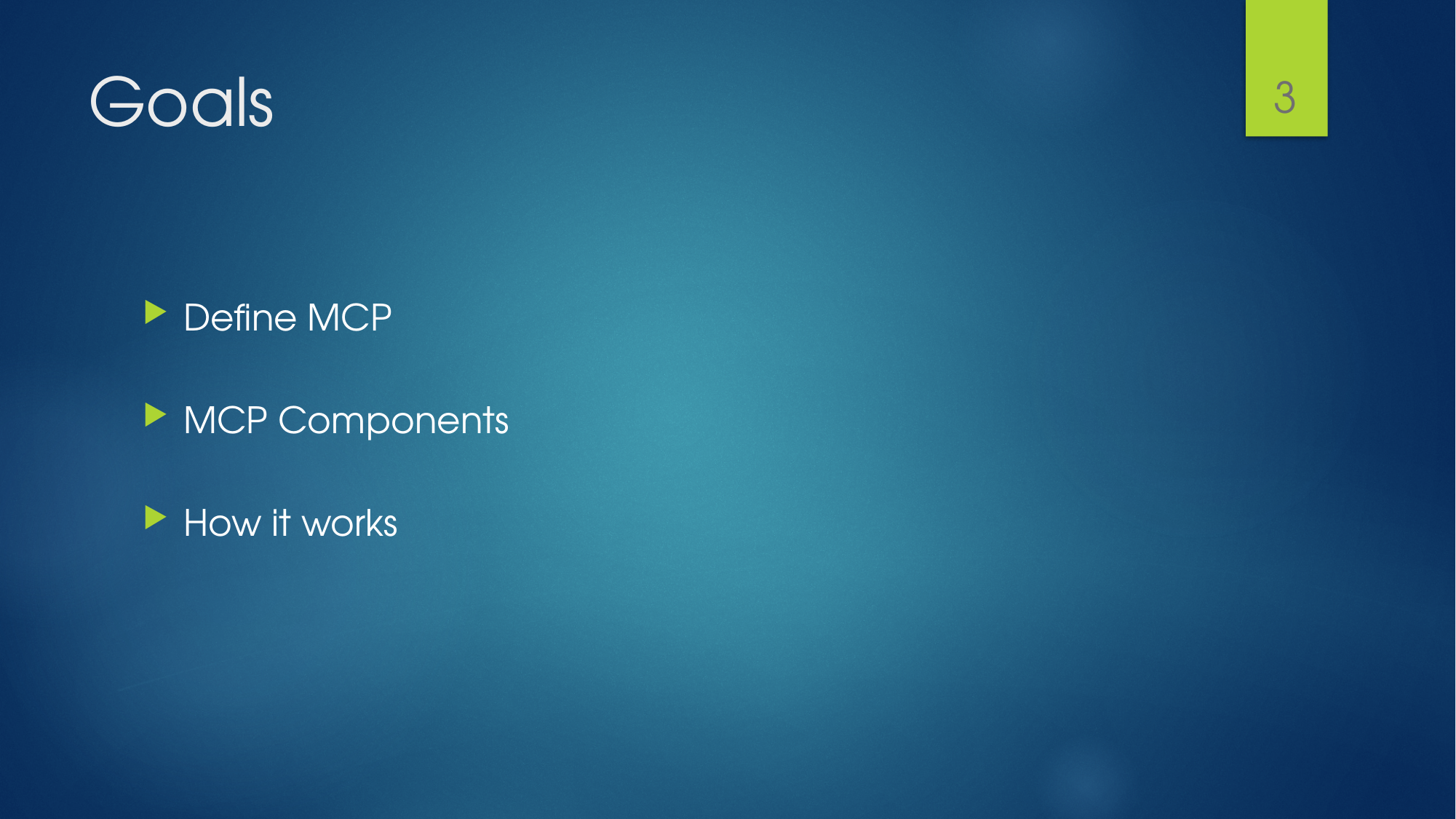

3
# Goals
Define MCP
MCP Components
How it works